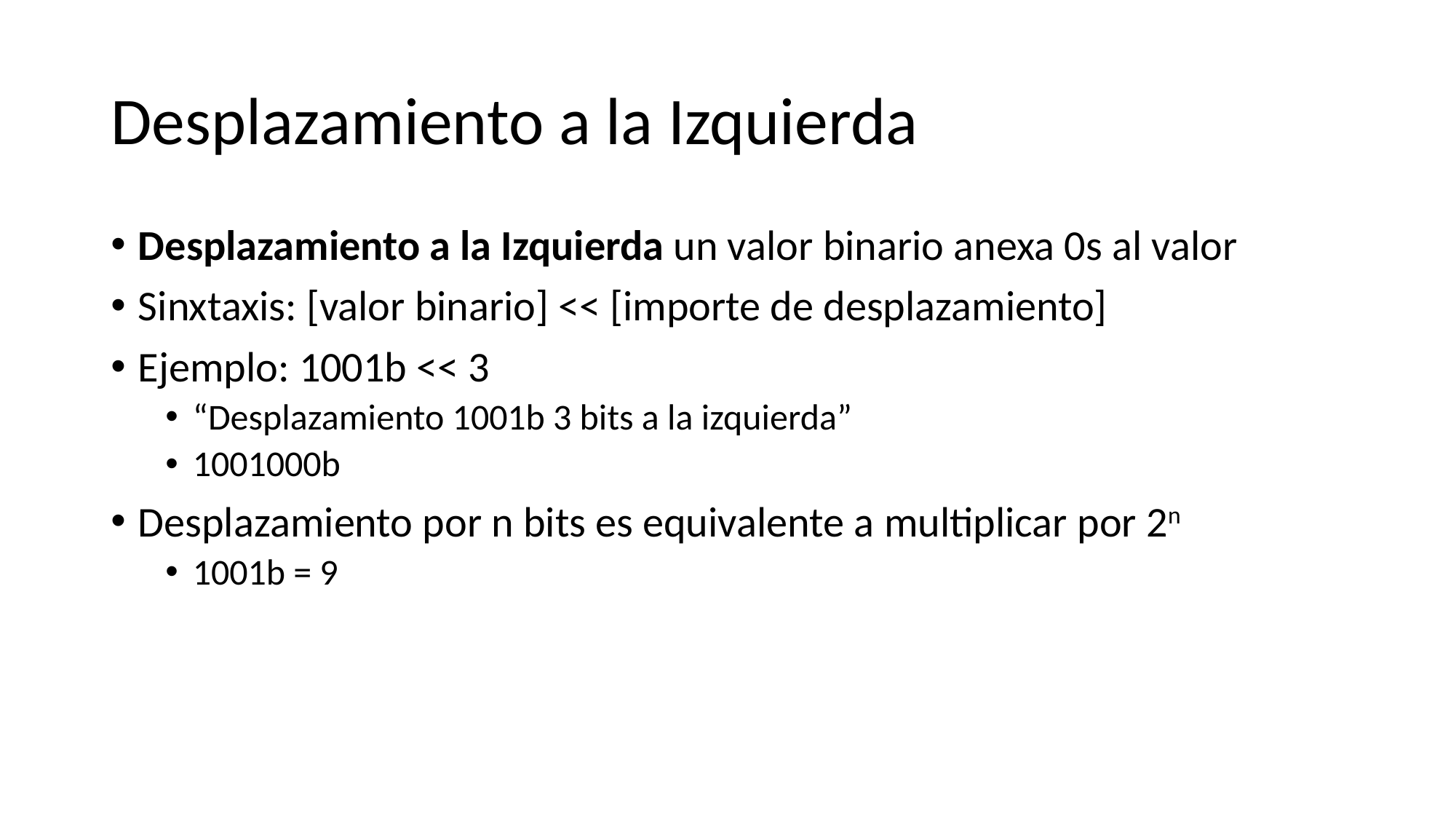

# Desplazamiento a la Izquierda
Desplazamiento a la Izquierda un valor binario anexa 0s al valor
Sinxtaxis: [valor binario] << [importe de desplazamiento]
Ejemplo: 1001b << 3
“Desplazamiento 1001b 3 bits a la izquierda”
1001000b
Desplazamiento por n bits es equivalente a multiplicar por 2n
1001b = 9